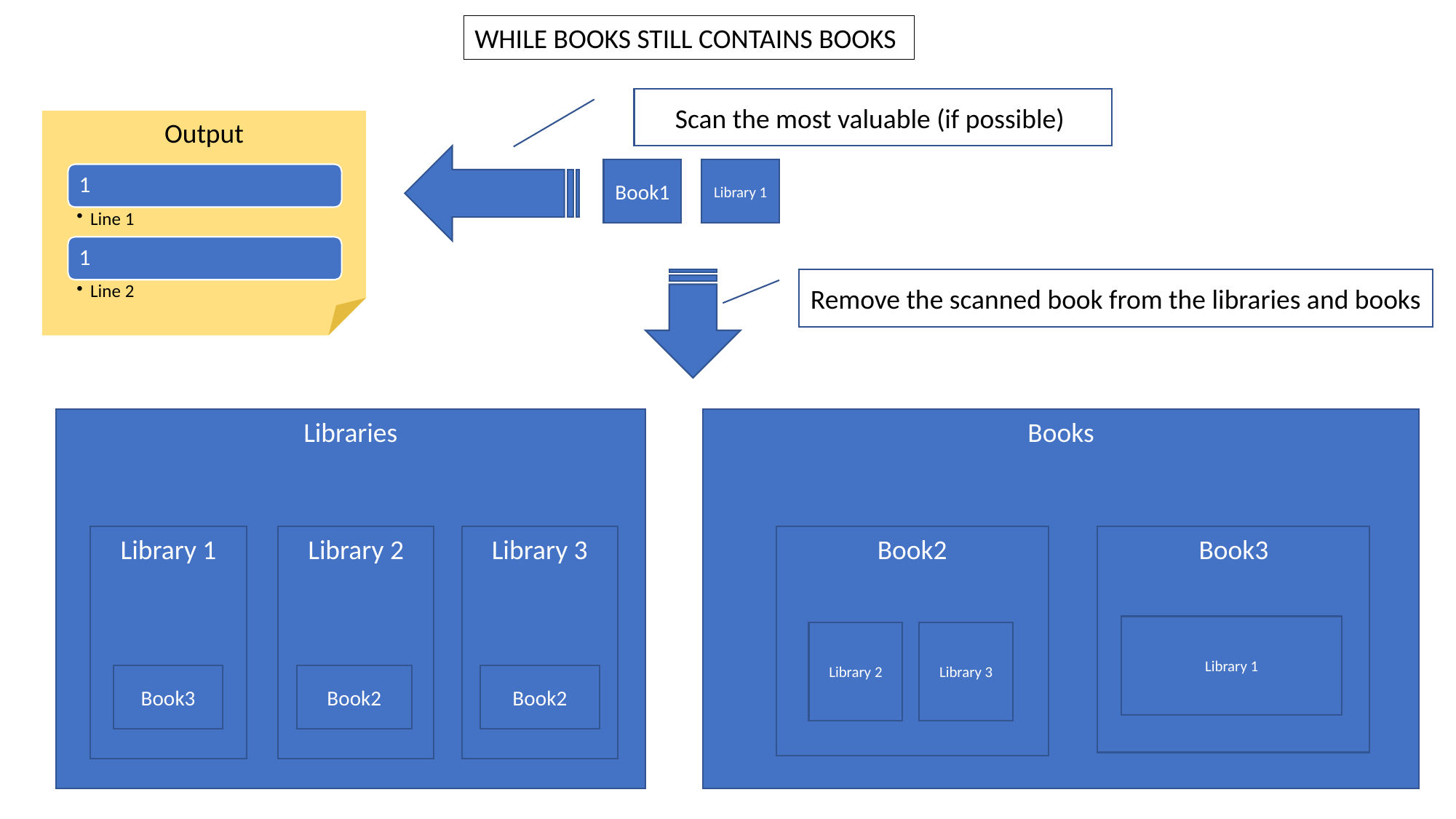

WHILE BOOKS STILL CONTAINS BOOKS
Scan the most valuable (if possible)
Output

Book1
Library 1
1
Line 1
1
Line 2
Remove the scanned book from the libraries and books

Libraries
Library 1
Book3
Library 2
Library 3
Book2
Book2
Books
Book2
Book3
Library 1
Library 2
Library 3